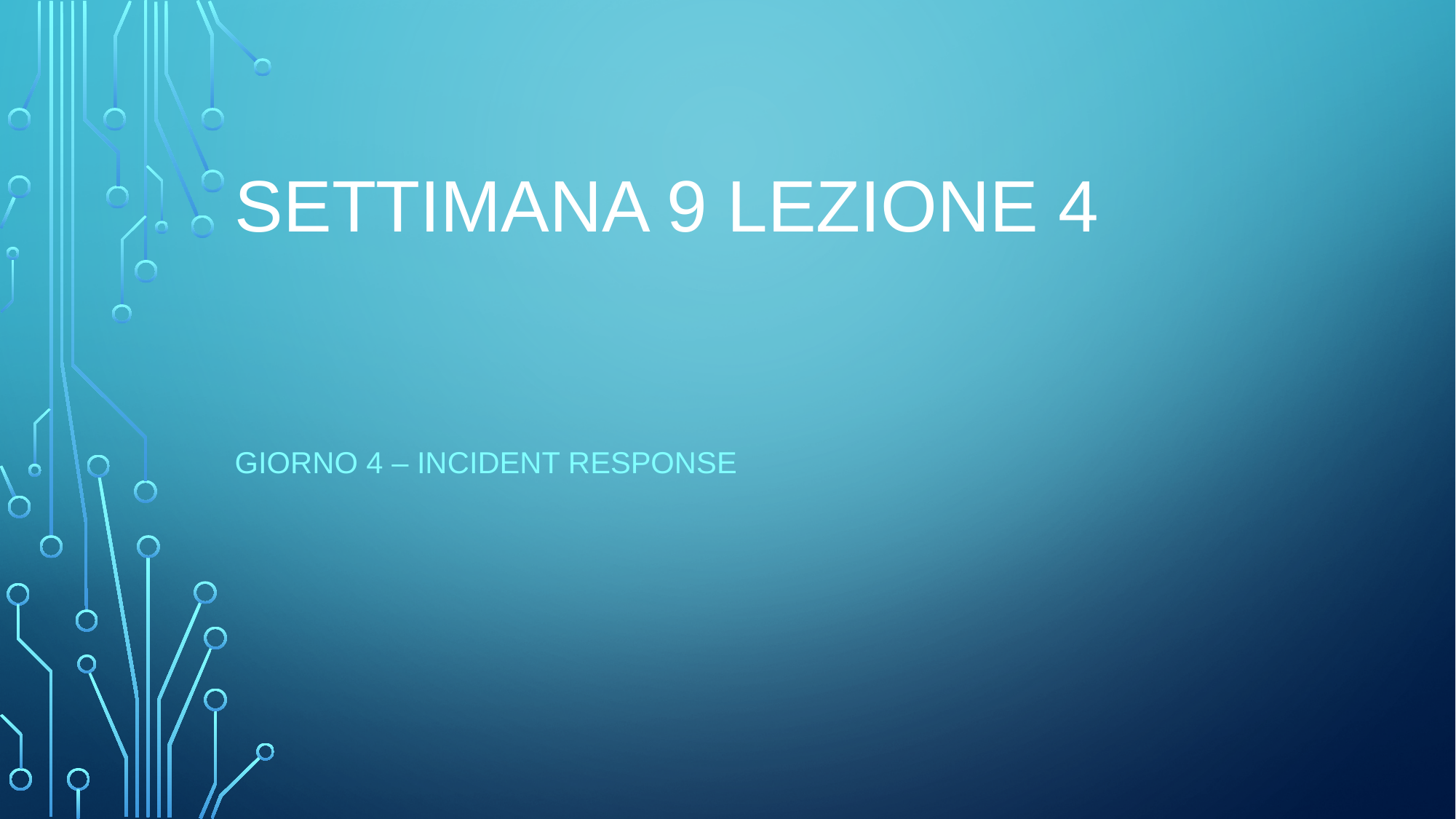

# SETTIMANA 9 LEZIONE 4
Giorno 4 – Incident response